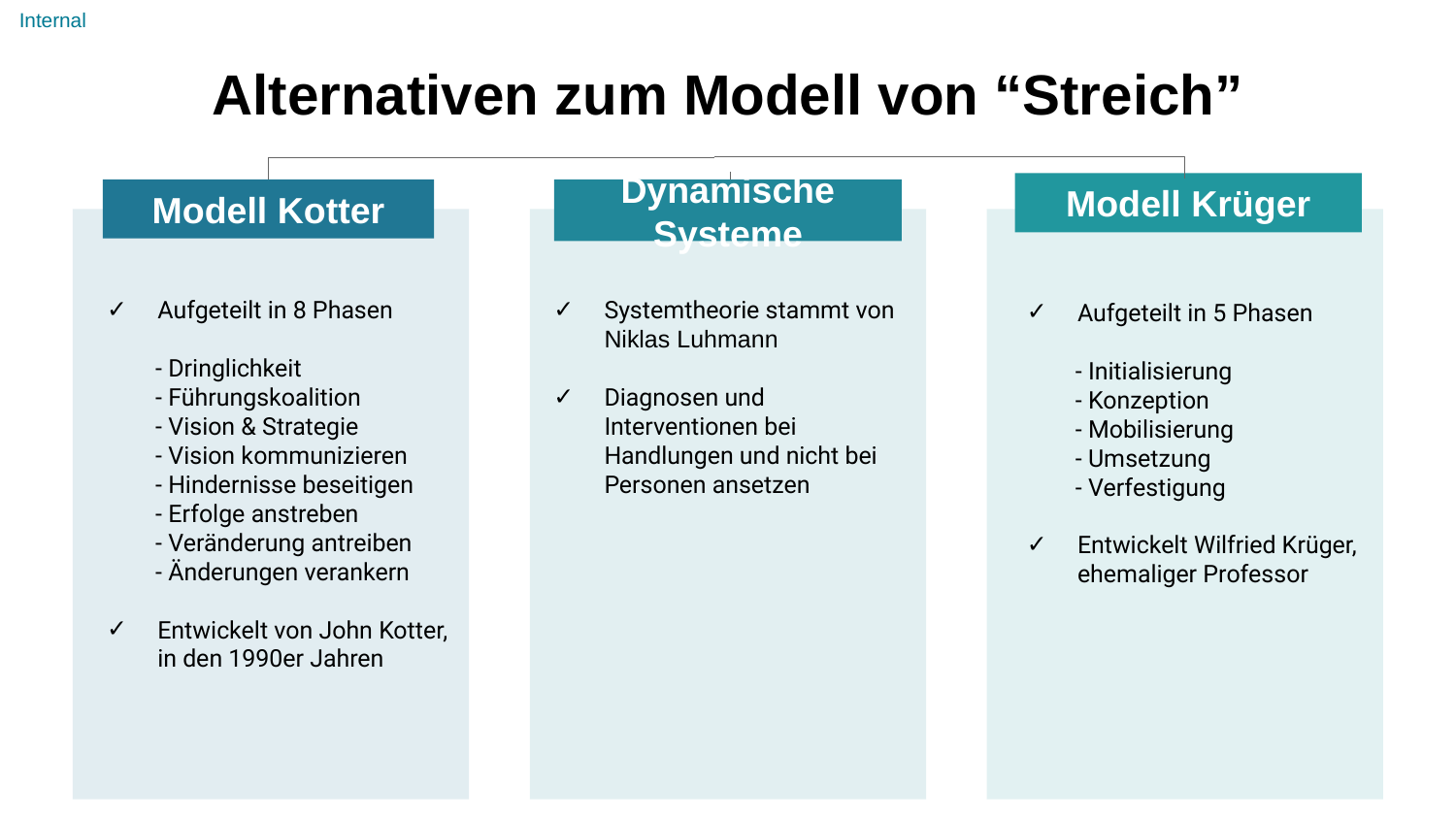

# Alternativen zum Modell von “Streich”
Aufgeteilt in 5 Phasen

        - Initialisierung
        - Konzeption
        - Mobilisierung
        - Umsetzung
        - Verfestigung

Entwickelt Wilfried Krüger, ehemaliger Professor
Modell Krüger
Dynamische Systeme

Systemtheorie stammt von Niklas Luhmann

Diagnosen und Interventionen bei Handlungen und nicht bei Personen ansetzen

Modell Kotter
Aufgeteilt in 8 Phasen

        - Dringlichkeit
        - Führungskoalition
        - Vision & Strategie
        - Vision kommunizieren
        - Hindernisse beseitigen
        - Erfolge anstreben
        - Veränderung antreiben
        - Änderungen verankern

Entwickelt von John Kotter, in den 1990er Jahren